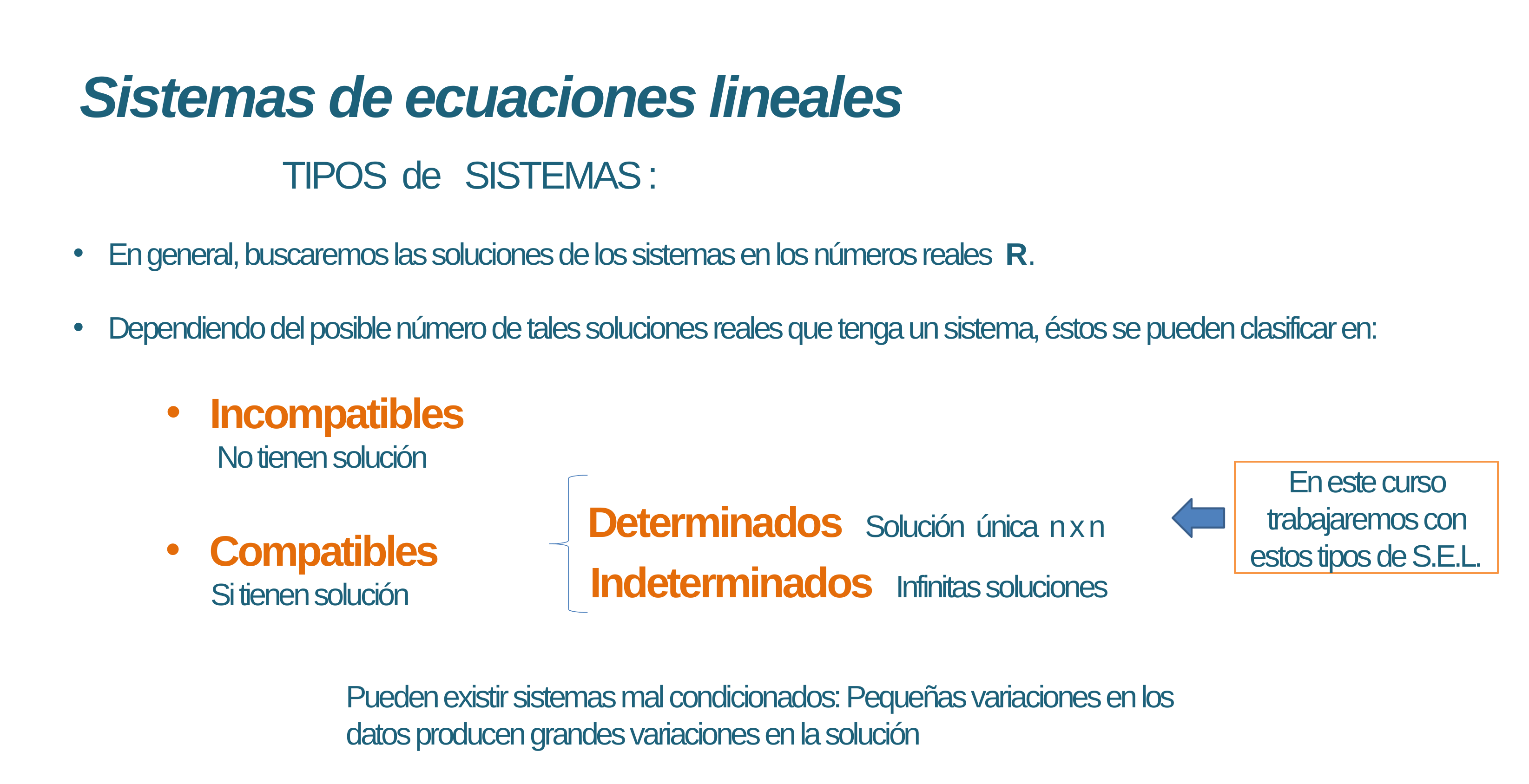

Sistemas de ecuaciones lineales

			TIPOS  de   SISTEMAS :

En general, buscaremos las soluciones de los sistemas en los números reales  R.

Dependiendo del posible número de tales soluciones reales que tenga un sistema, éstos se pueden clasificar en:
Incompatibles
        No tienen solución
En este curso trabajaremos con estos tipos de S.E.L.

Determinados      Solución  única  n x n
Indeterminados      Infinitas soluciones
Compatibles
       Si tienen solución
Pueden existir sistemas mal condicionados: Pequeñas variaciones en los datos producen grandes variaciones en la solución